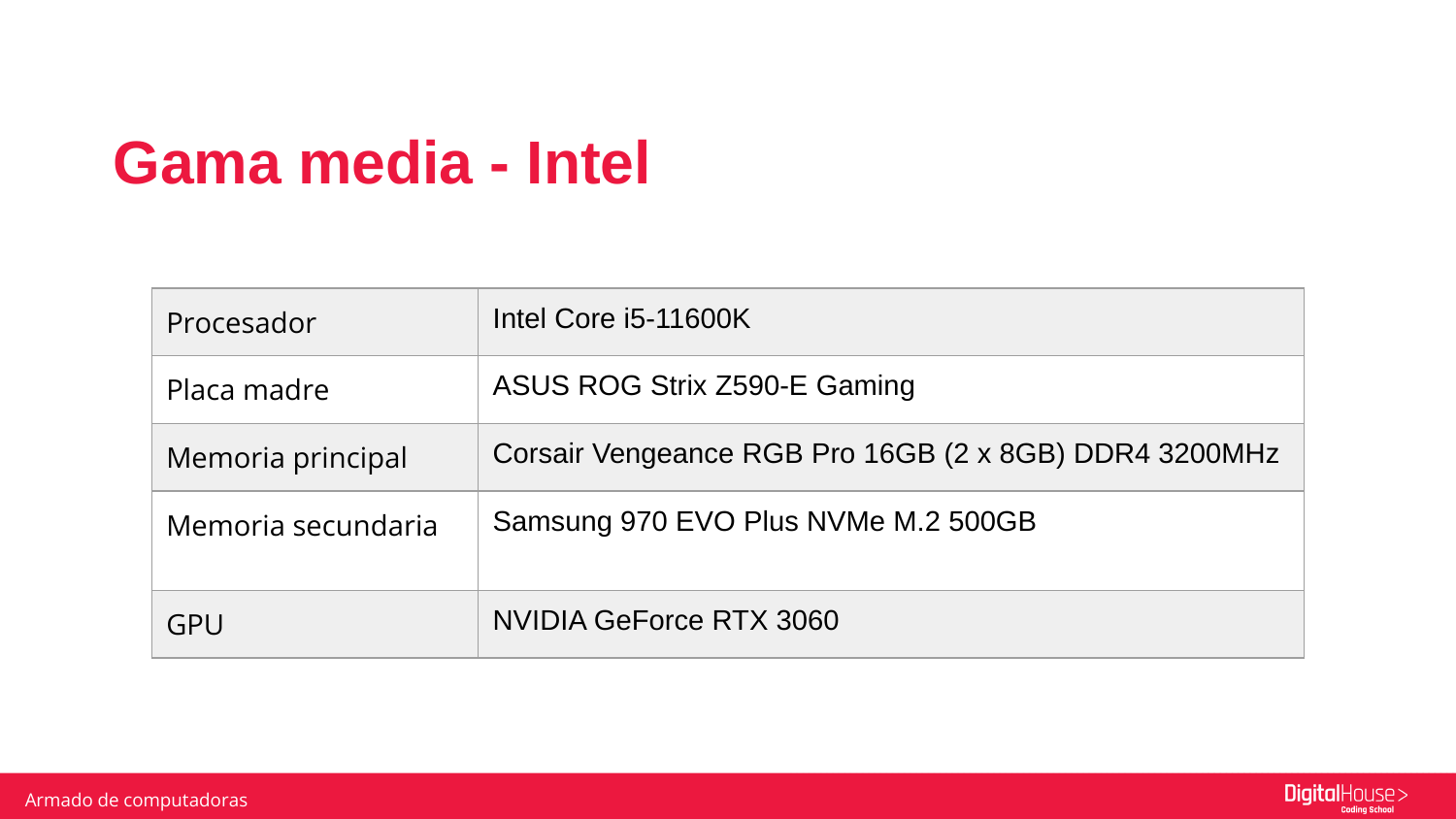

Gama media - Intel

| Procesador | Intel Core i5-11600K |
| --- | --- |
| Placa madre | ASUS ROG Strix Z590-E Gaming |
| Memoria principal | Corsair Vengeance RGB Pro 16GB (2 x 8GB) DDR4 3200MHz |
| Memoria secundaria | Samsung 970 EVO Plus NVMe M.2 500GB |
| GPU | NVIDIA GeForce RTX 3060 |